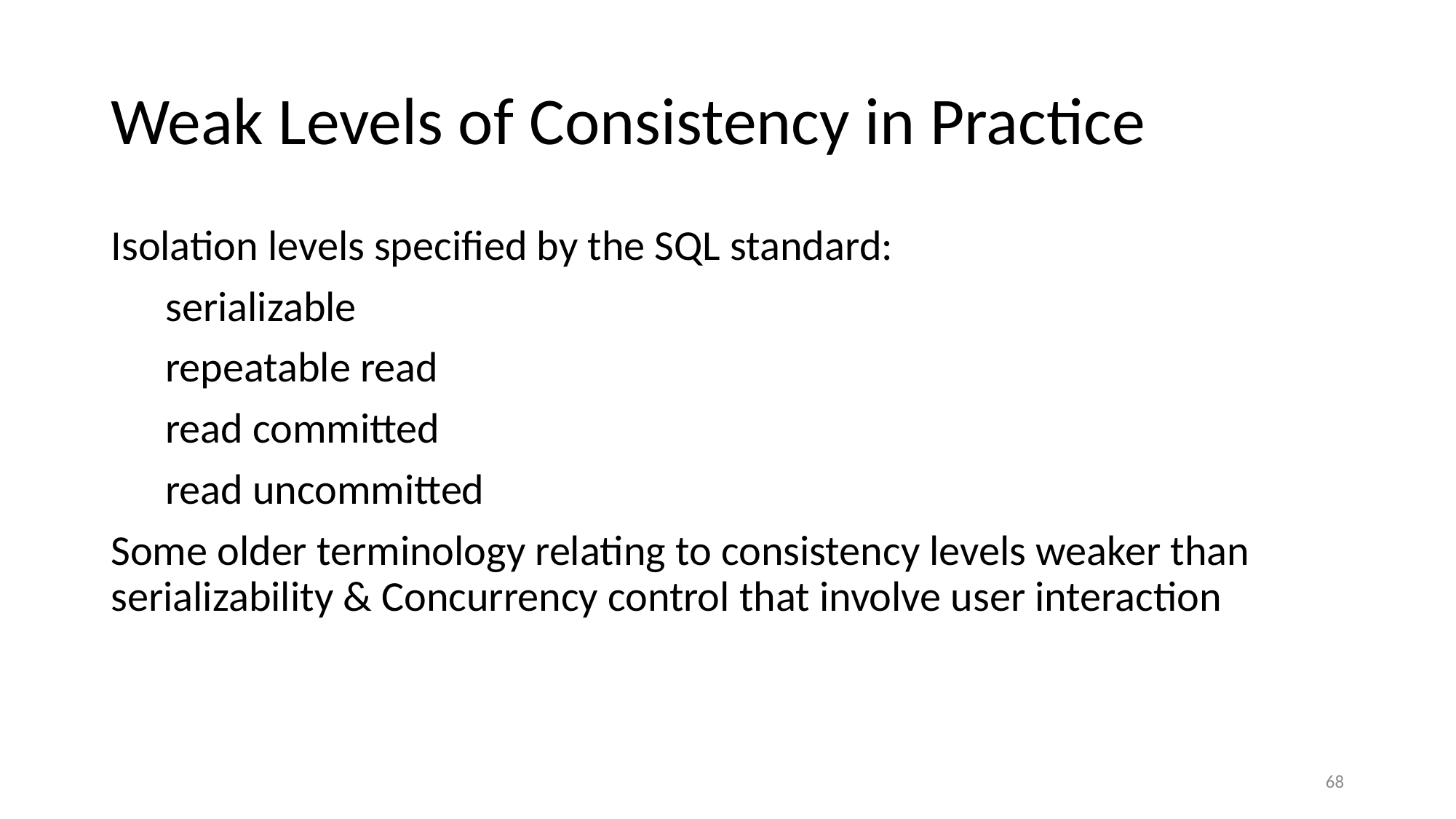

# Weak Levels of Consistency in Practice
Isolation levels specified by the SQL standard:
serializable
repeatable read
read committed
read uncommitted
Some older terminology relating to consistency levels weaker than serializability & Concurrency control that involve user interaction
68